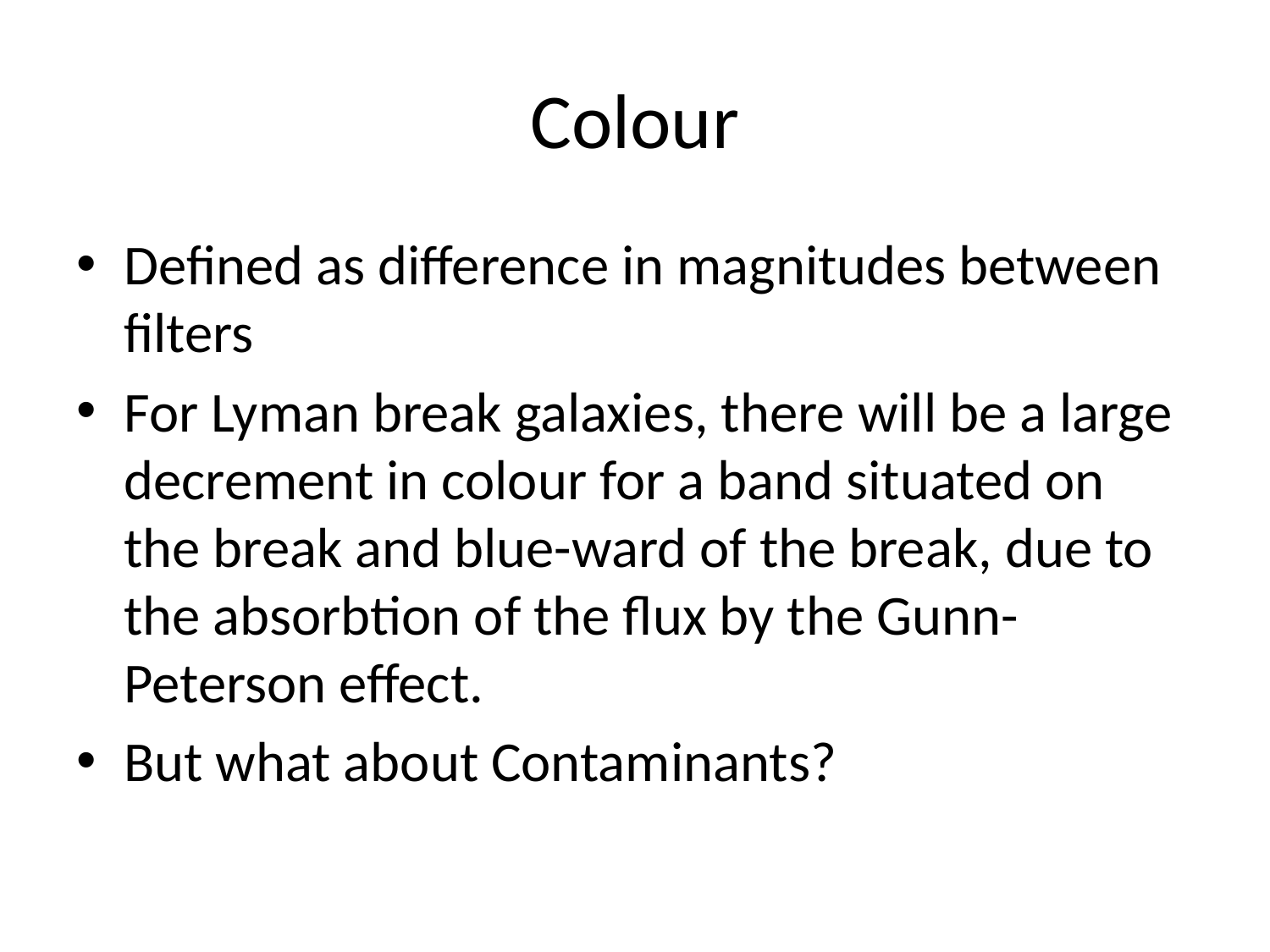

# Colour
Defined as difference in magnitudes between filters
For Lyman break galaxies, there will be a large decrement in colour for a band situated on the break and blue-ward of the break, due to the absorbtion of the flux by the Gunn-Peterson effect.
But what about Contaminants?